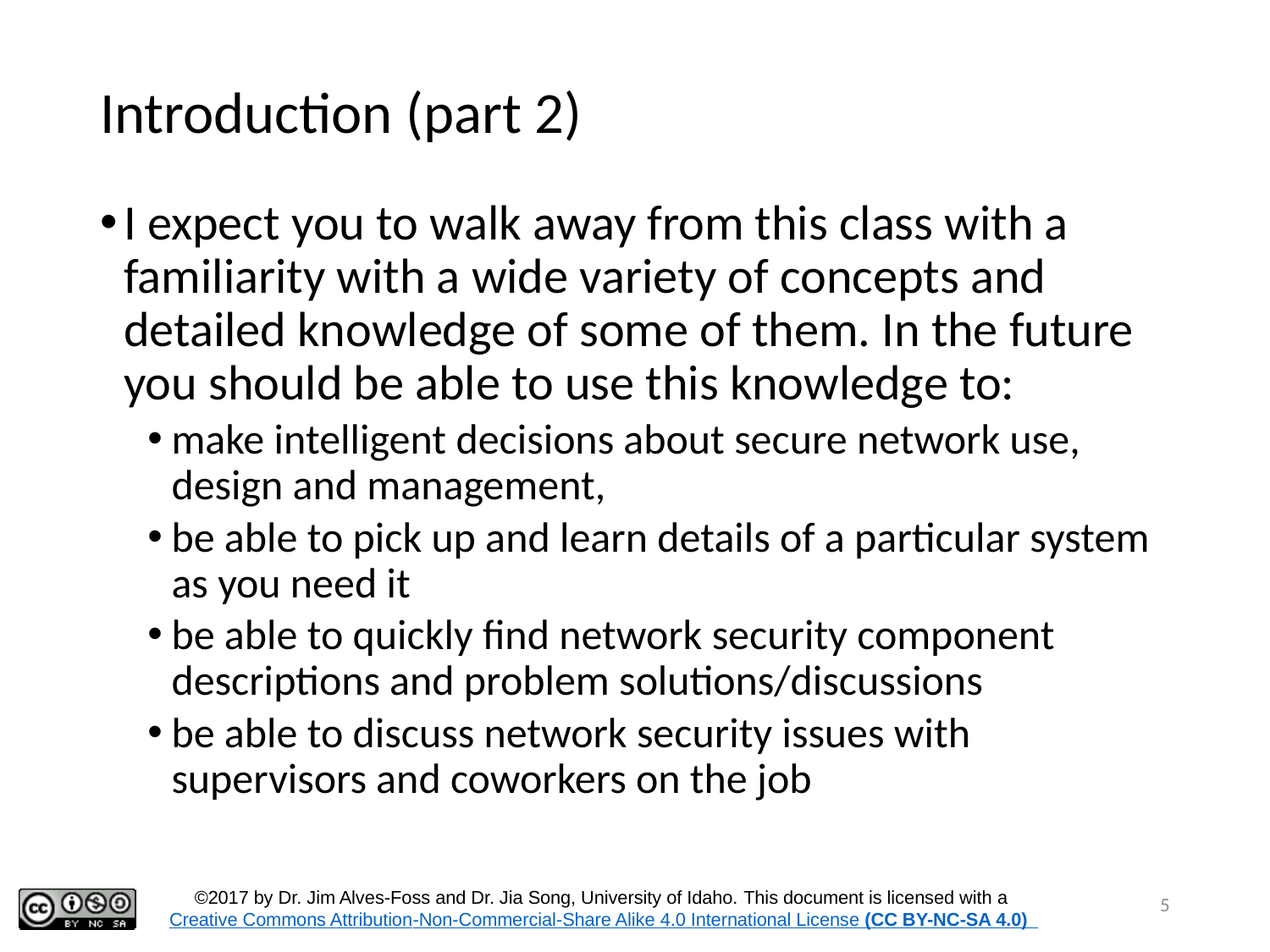

# Introduction (part 2)
I expect you to walk away from this class with a familiarity with a wide variety of concepts and detailed knowledge of some of them. In the future you should be able to use this knowledge to:
make intelligent decisions about secure network use, design and management,
be able to pick up and learn details of a particular system as you need it
be able to quickly find network security component descriptions and problem solutions/discussions
be able to discuss network security issues with supervisors and coworkers on the job

5